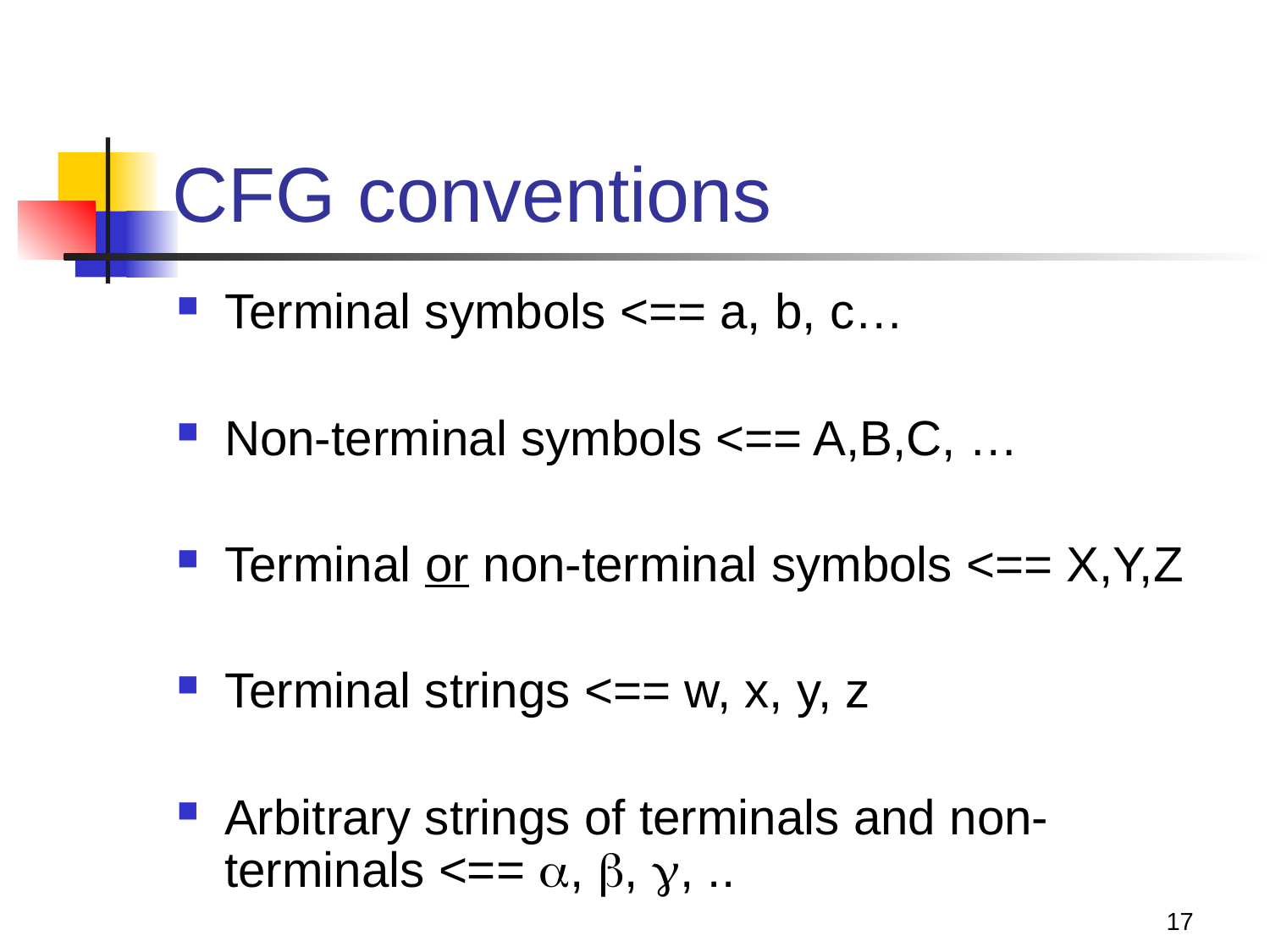

# CFG conventions
Terminal symbols <== a, b, c…

Non-terminal symbols <== A,B,C, …

Terminal or non-terminal symbols <== X,Y,Z

Terminal strings <== w, x, y, z

Arbitrary strings of terminals and non-terminals <== α, β, γ, ..
17